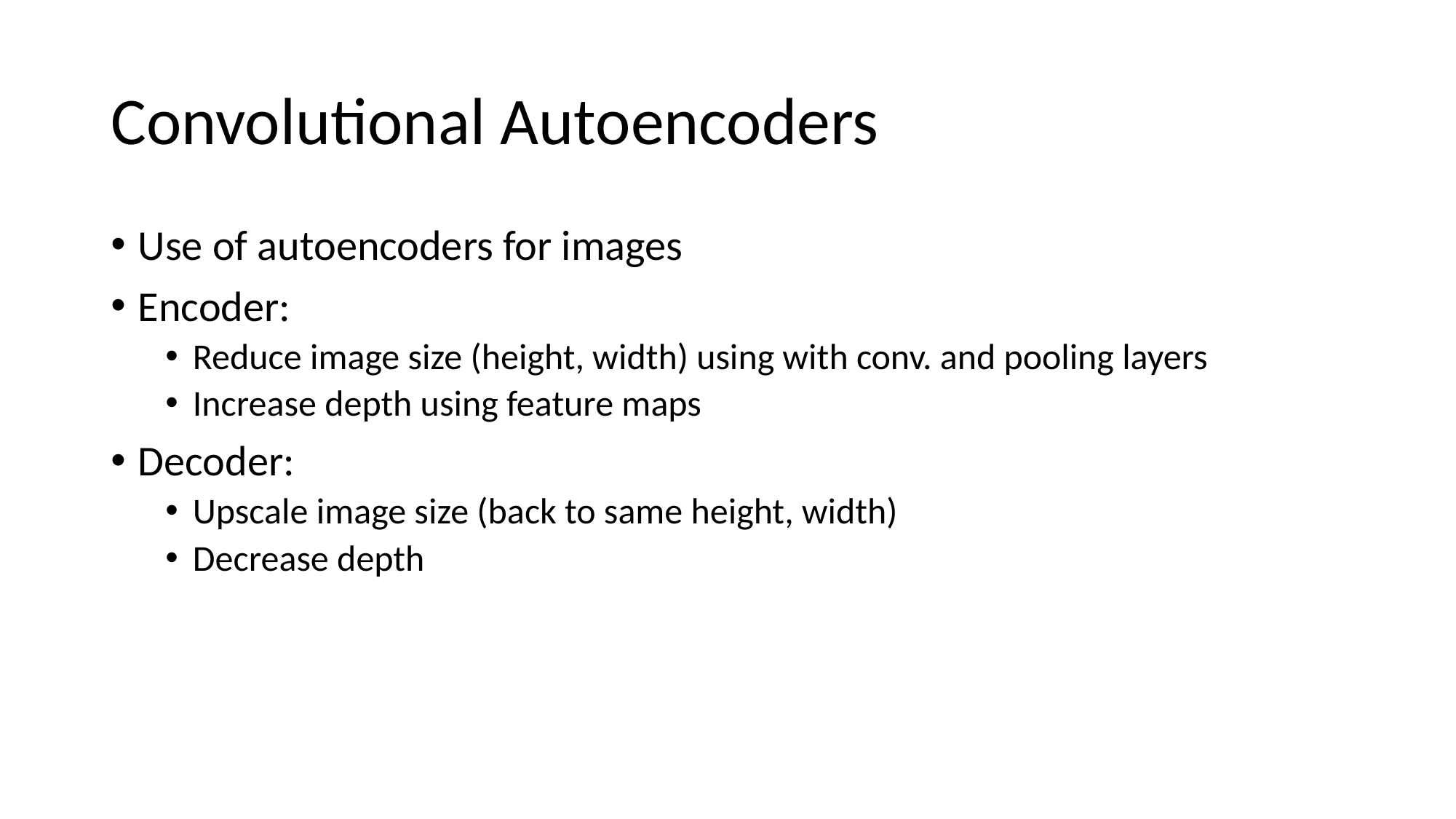

# Convolutional Autoencoders
Use of autoencoders for images
Encoder:
Reduce image size (height, width) using with conv. and pooling layers
Increase depth using feature maps
Decoder:
Upscale image size (back to same height, width)
Decrease depth